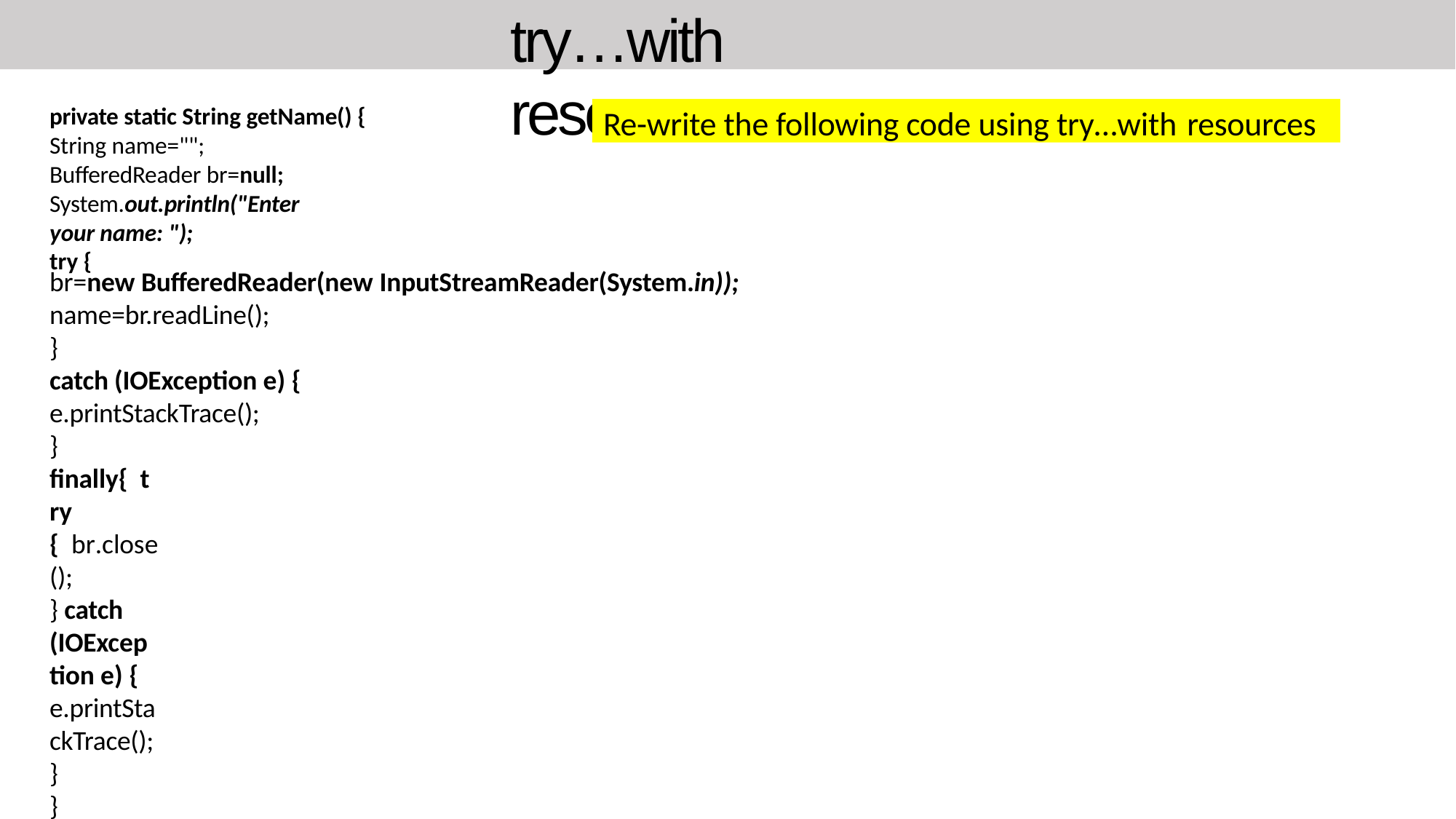

# try…with resource
private static String getName() {
String name="";  BufferedReader br=null;
System.out.println("Enter your name: ");
try {
Re-write the following code using try…with resources
br=new BufferedReader(new InputStreamReader(System.in));
name=br.readLine();
}
catch (IOException e) {
e.printStackTrace();
}
finally{  try {  br.close();
} catch (IOException e) {
e.printStackTrace();
}
}
return name;
}